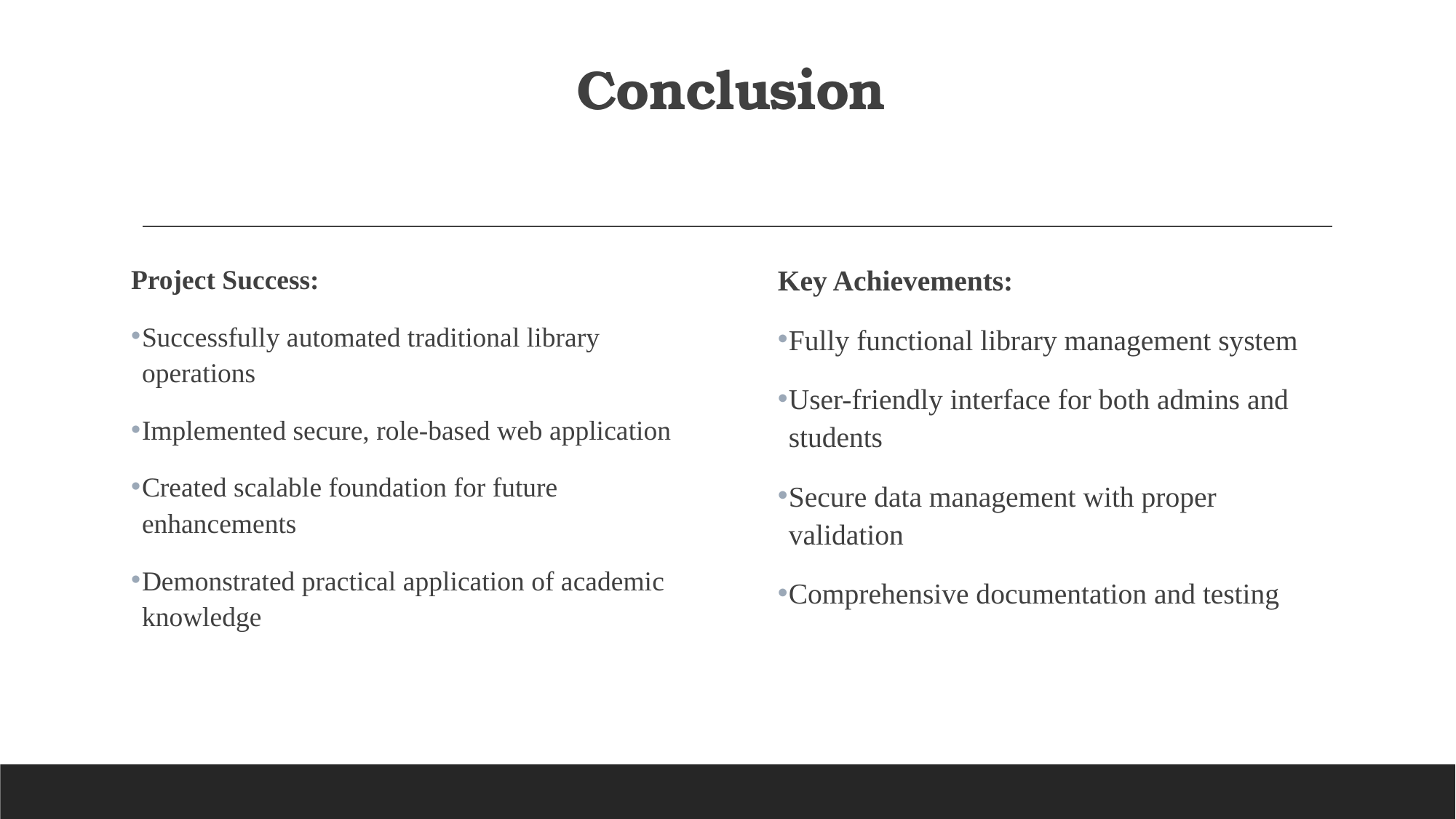

# Conclusion
Project Success:
Successfully automated traditional library operations
Implemented secure, role-based web application
Created scalable foundation for future enhancements
Demonstrated practical application of academic knowledge

Key Achievements:
Fully functional library management system
User-friendly interface for both admins and students
Secure data management with proper validation
Comprehensive documentation and testing